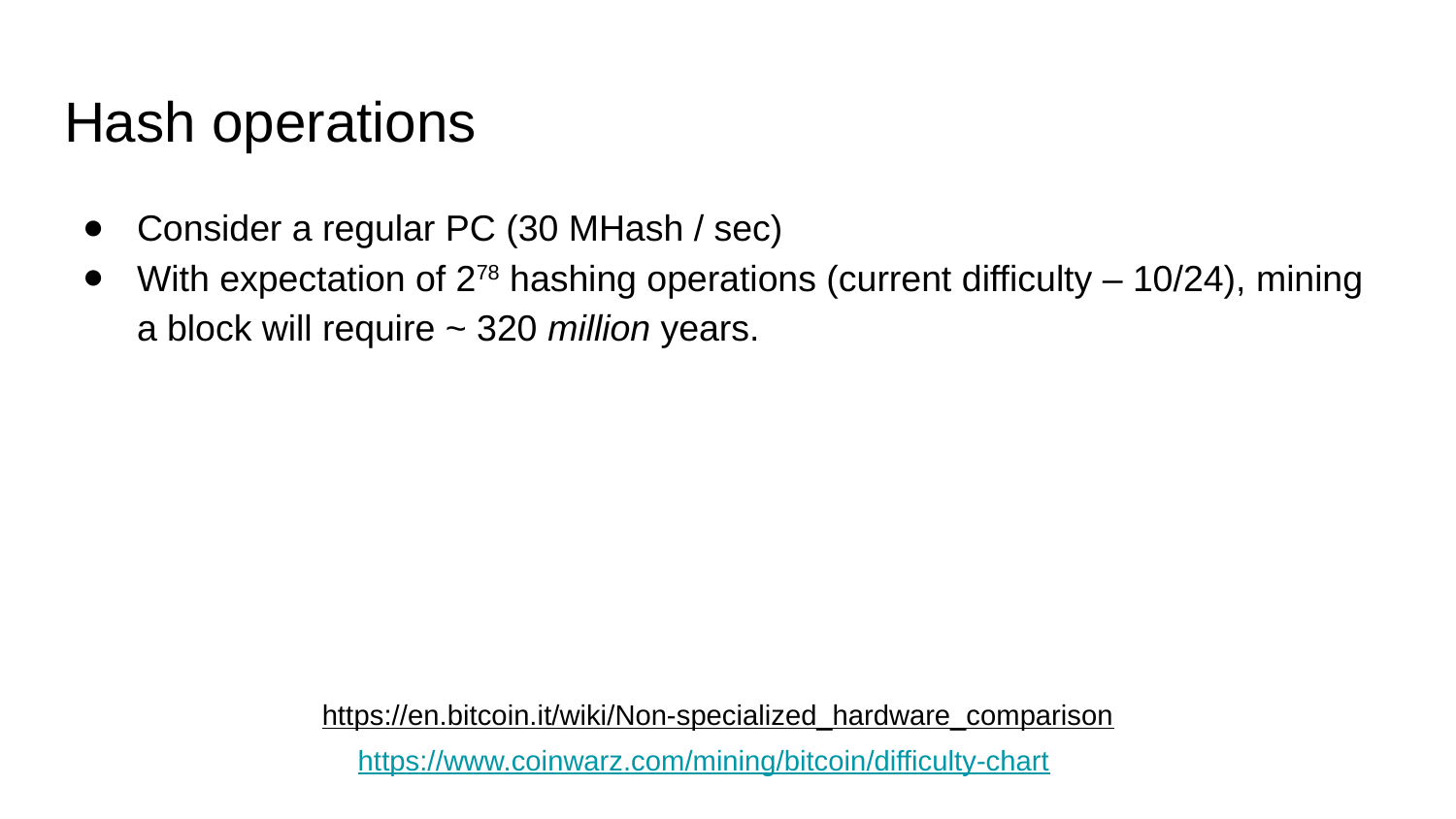

# Hash operations
Consider a regular PC (30 MHash / sec)
With expectation of 278 hashing operations (current difficulty – 10/24), mining a block will require ~ 320 million years.

https://en.bitcoin.it/wiki/Non-specialized_hardware_comparison
https://www.coinwarz.com/mining/bitcoin/difficulty-chart